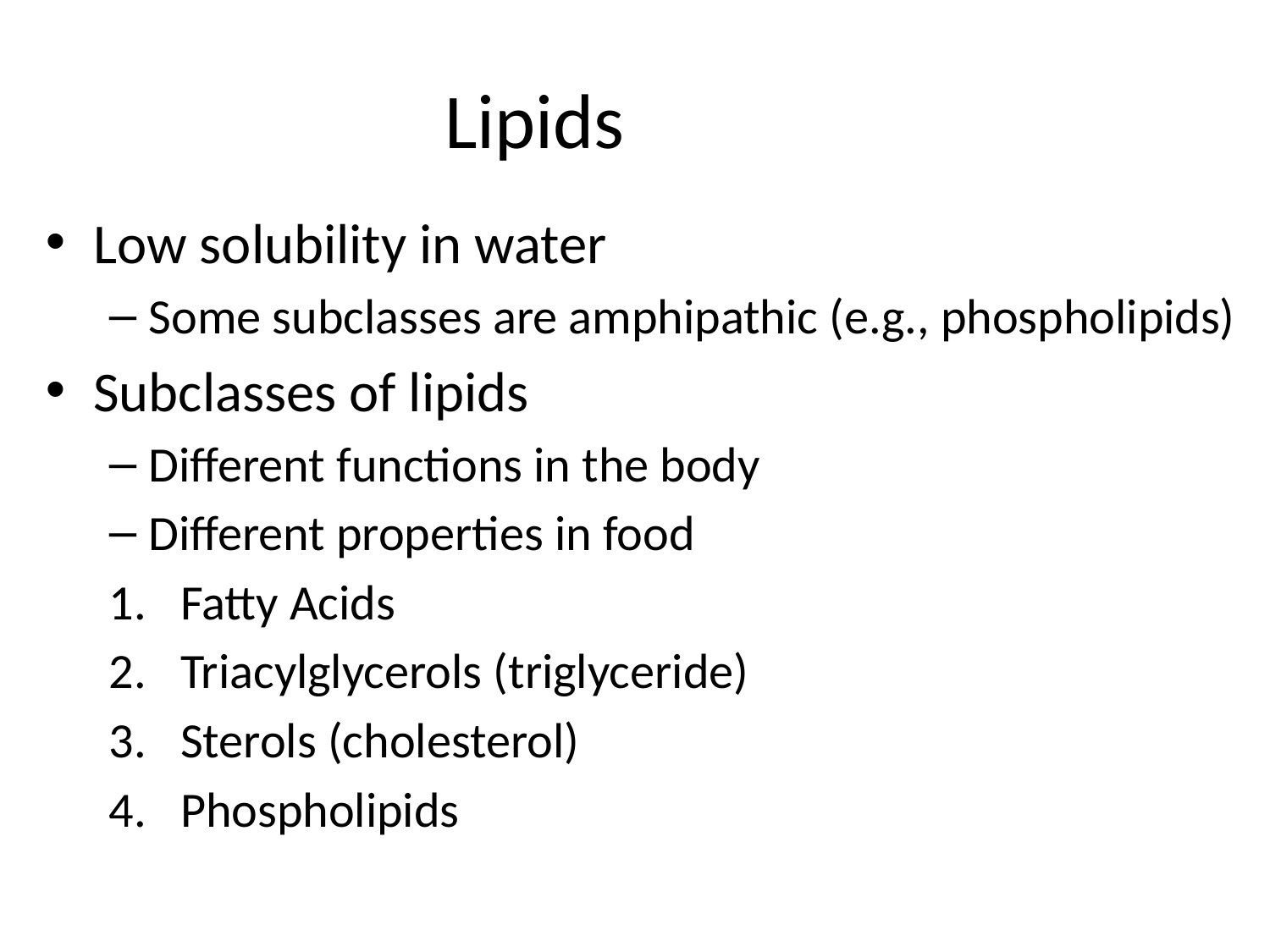

# Lipids
Low solubility in water
Some subclasses are amphipathic (e.g., phospholipids)
Subclasses of lipids
Different functions in the body
Different properties in food
Fatty Acids
Triacylglycerols (triglyceride)
Sterols (cholesterol)
Phospholipids